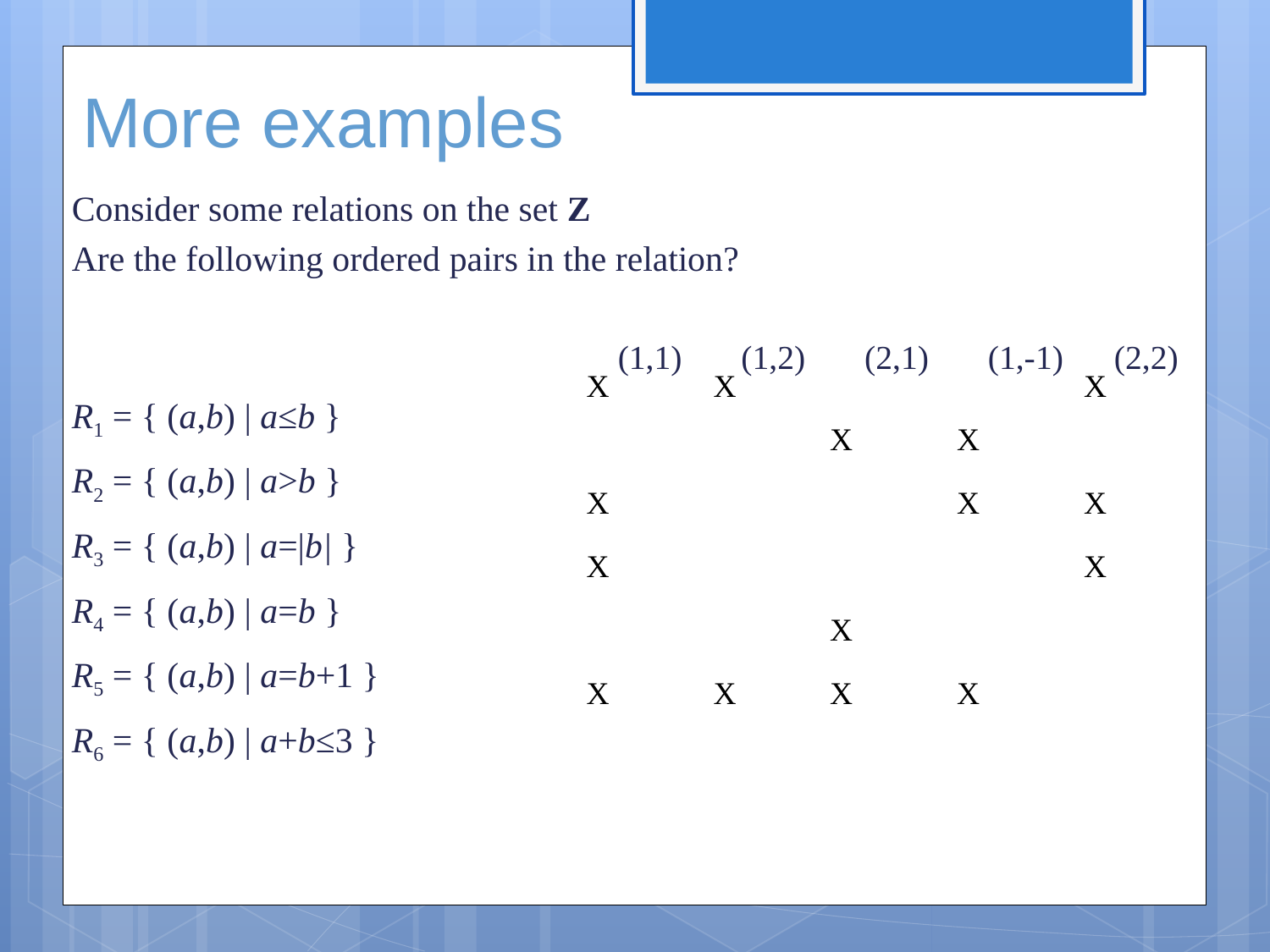

# More examples
Consider some relations on the set Z
Are the following ordered pairs in the relation?

					(1,1)       (1,2)       (2,1)       (1,-1)      (2,2)
R1 = { (a,b) | a≤b }
R2 = { (a,b) | a>b }
R3 = { (a,b) | a=|b| }
R4 = { (a,b) | a=b }
R5 = { (a,b) | a=b+1 }
R6 = { (a,b) | a+b≤3 }

X
X
X
X
X
X
X
X
X
X
X
X
X
X
X